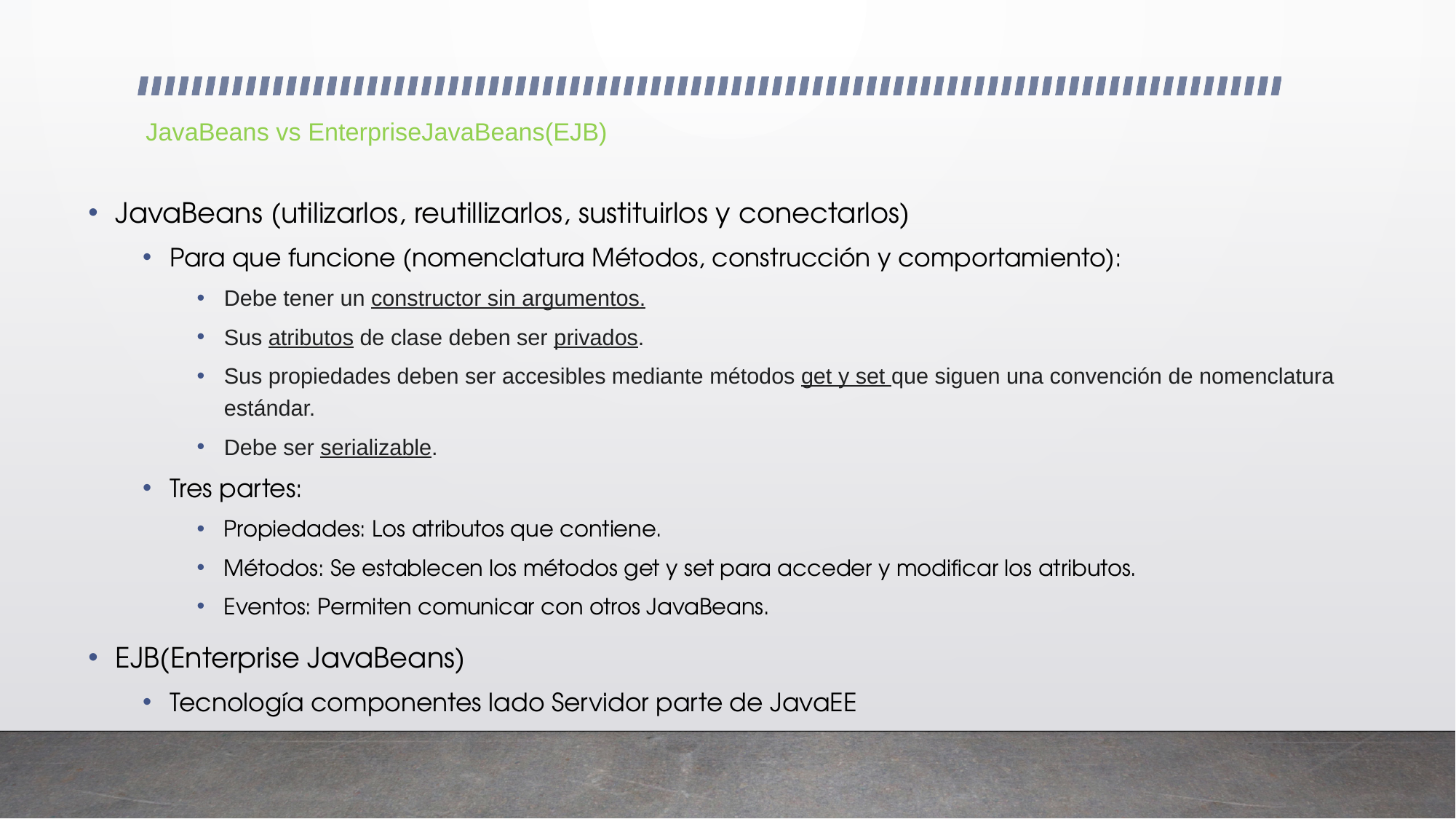

# JavaBeans vs EnterpriseJavaBeans(EJB)
JavaBeans (utilizarlos, reutillizarlos, sustituirlos y conectarlos)
Para que funcione (nomenclatura Métodos, construcción y comportamiento):
Debe tener un constructor sin argumentos.
Sus atributos de clase deben ser privados.
Sus propiedades deben ser accesibles mediante métodos get y set que siguen una convención de nomenclatura estándar.
Debe ser serializable.
Tres partes:
Propiedades: Los atributos que contiene.
Métodos: Se establecen los métodos get y set para acceder y modificar los atributos.
Eventos: Permiten comunicar con otros JavaBeans.
EJB(Enterprise JavaBeans)
Tecnología componentes lado Servidor parte de JavaEE